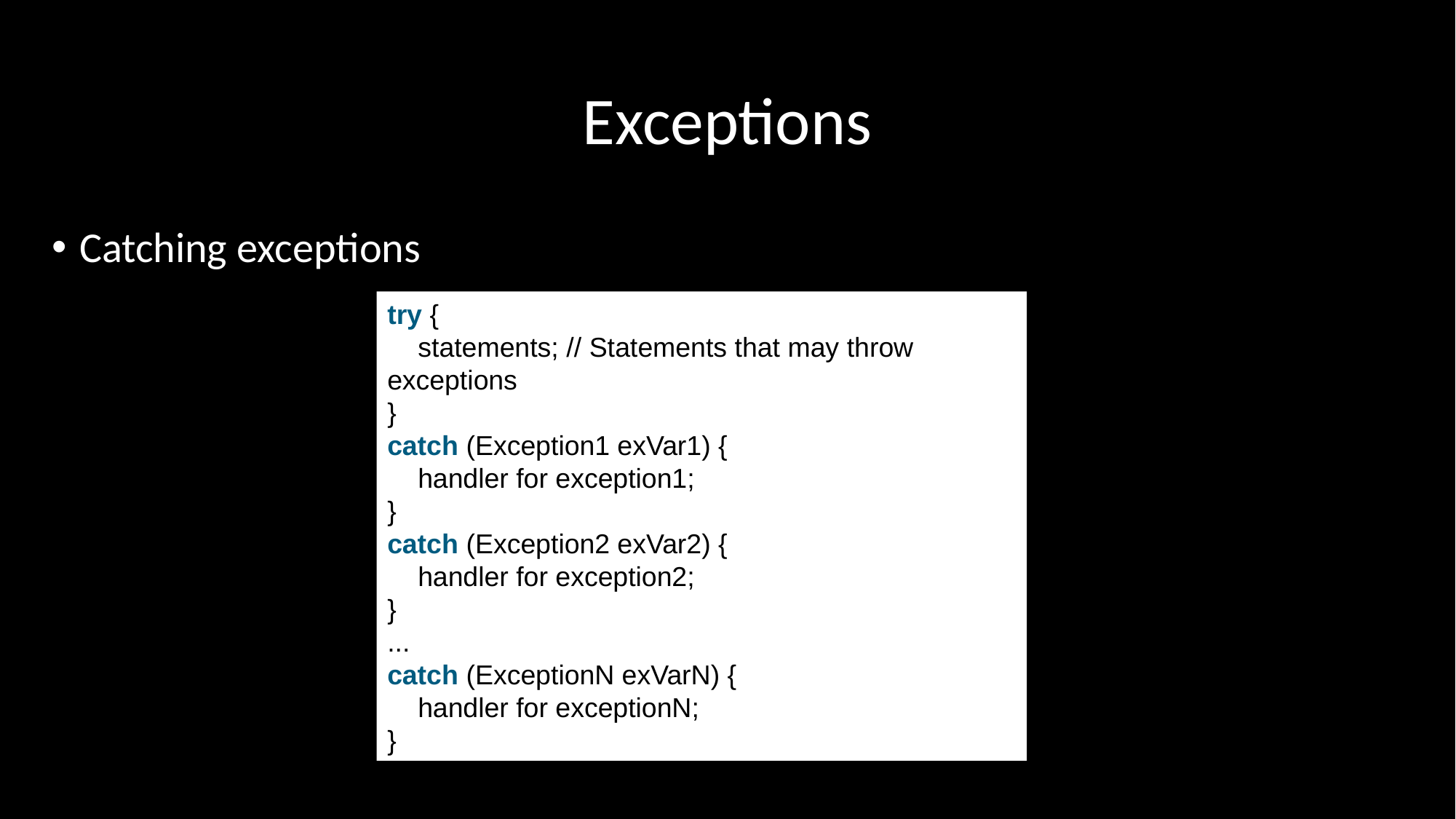

# Exceptions
Catching exceptions
try {
    statements; // Statements that may throw exceptions
}
catch (Exception1 exVar1) {
    handler for exception1;
}
catch (Exception2 exVar2) {
    handler for exception2;
}
...
catch (ExceptionN exVarN) {
    handler for exceptionN;
}